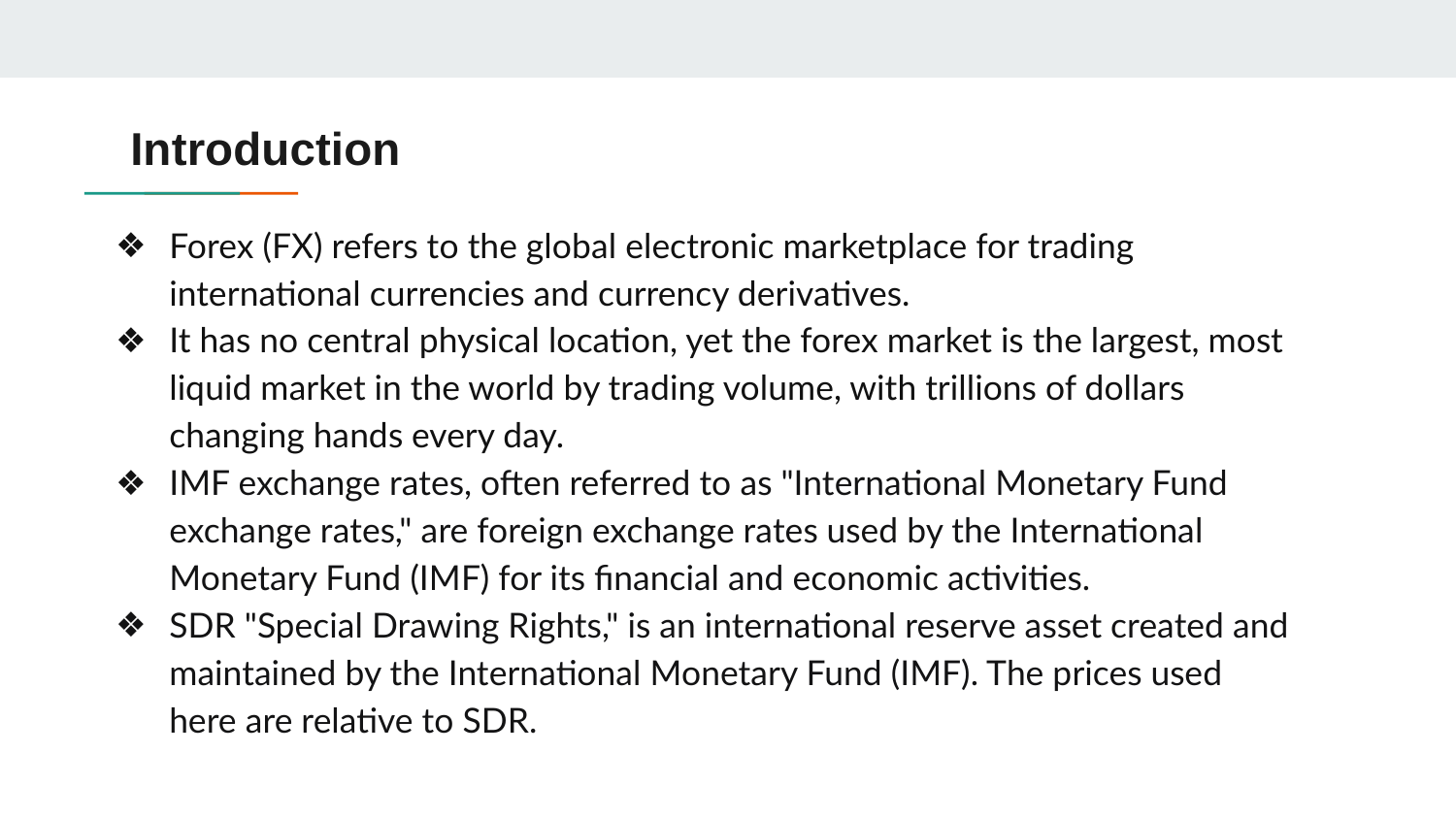

# Introduction
Forex (FX) refers to the global electronic marketplace for trading international currencies and currency derivatives.
It has no central physical location, yet the forex market is the largest, most liquid market in the world by trading volume, with trillions of dollars changing hands every day.
IMF exchange rates, often referred to as "International Monetary Fund exchange rates," are foreign exchange rates used by the International Monetary Fund (IMF) for its financial and economic activities.
SDR "Special Drawing Rights," is an international reserve asset created and maintained by the International Monetary Fund (IMF). The prices used here are relative to SDR.